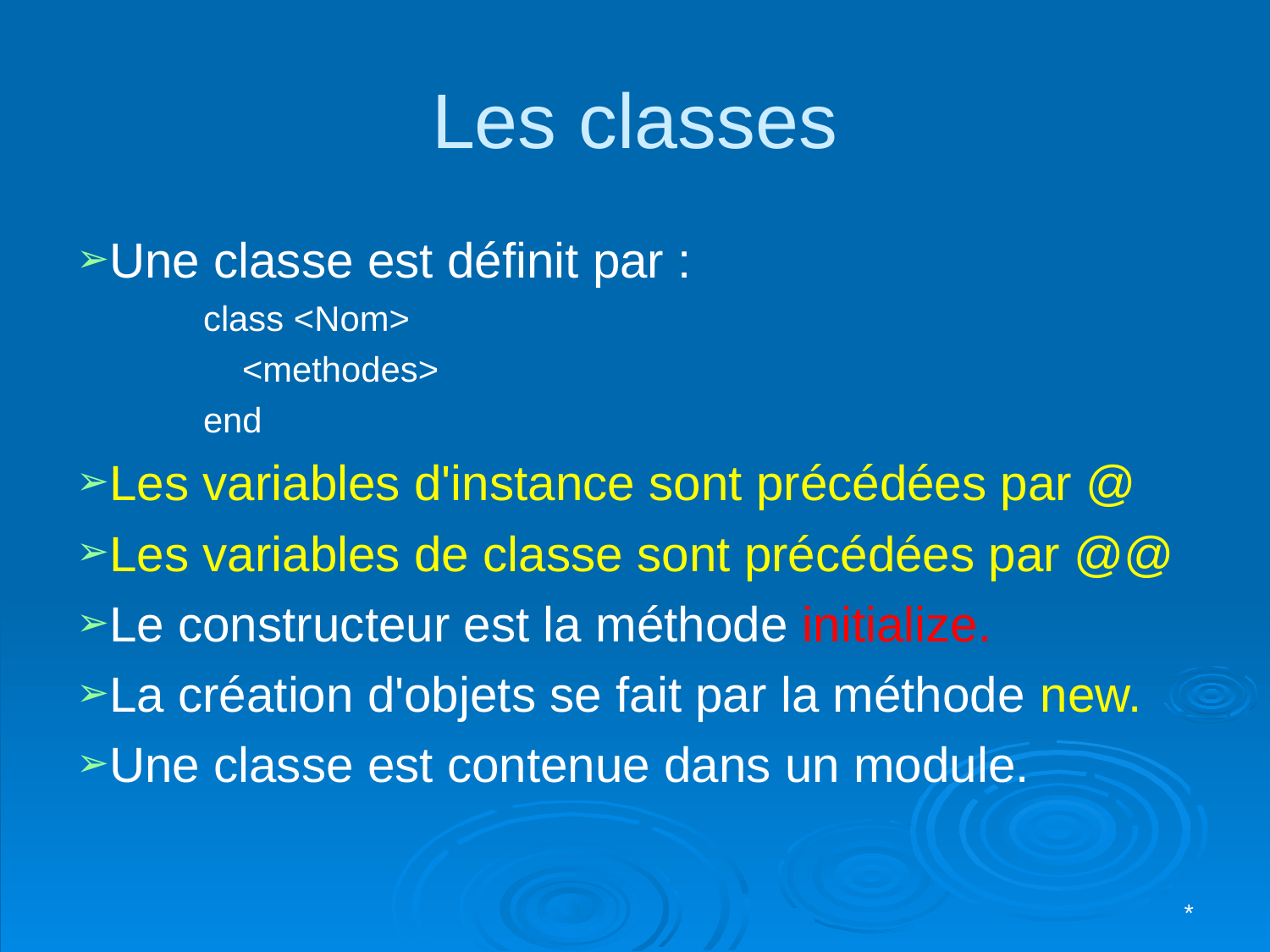

# Les classes
Une classe est définit par :
class <Nom>
    <methodes>
end
Les variables d'instance sont précédées par @
Les variables de classe sont précédées par @@
Le constructeur est la méthode initialize.
La création d'objets se fait par la méthode new.
Une classe est contenue dans un module.
*